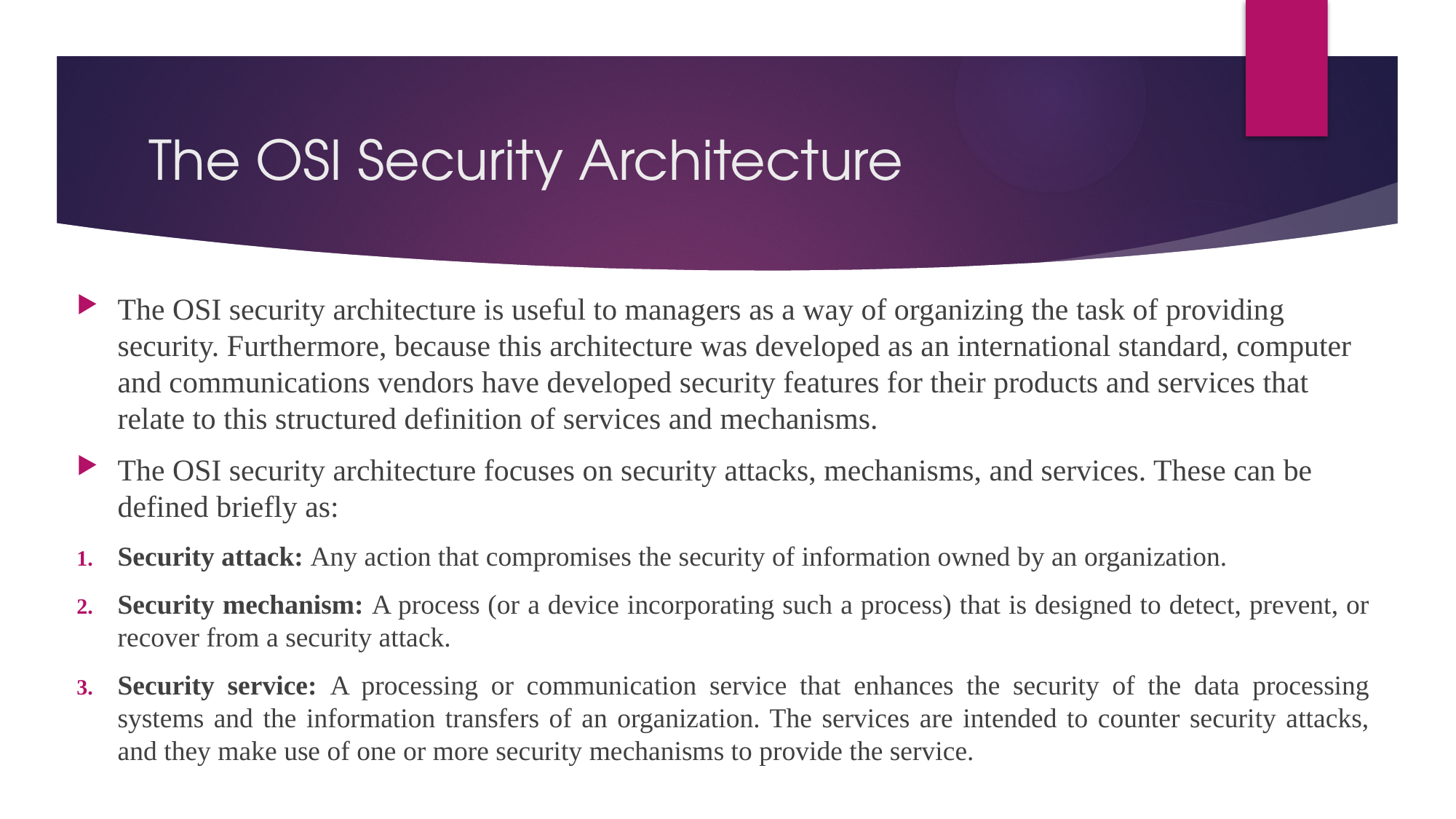

# The OSI Security Architecture
The OSI security architecture is useful to managers as a way of organizing the task of providing security. Furthermore, because this architecture was developed as an international standard, computer and communications vendors have developed security features for their products and services that relate to this structured definition of services and mechanisms.
The OSI security architecture focuses on security attacks, mechanisms, and services. These can be defined briefly as:
Security attack: Any action that compromises the security of information owned by an organization.
Security mechanism: A process (or a device incorporating such a process) that is designed to detect, prevent, or recover from a security attack.
Security service: A processing or communication service that enhances the security of the data processing systems and the information transfers of an organization. The services are intended to counter security attacks, and they make use of one or more security mechanisms to provide the service.